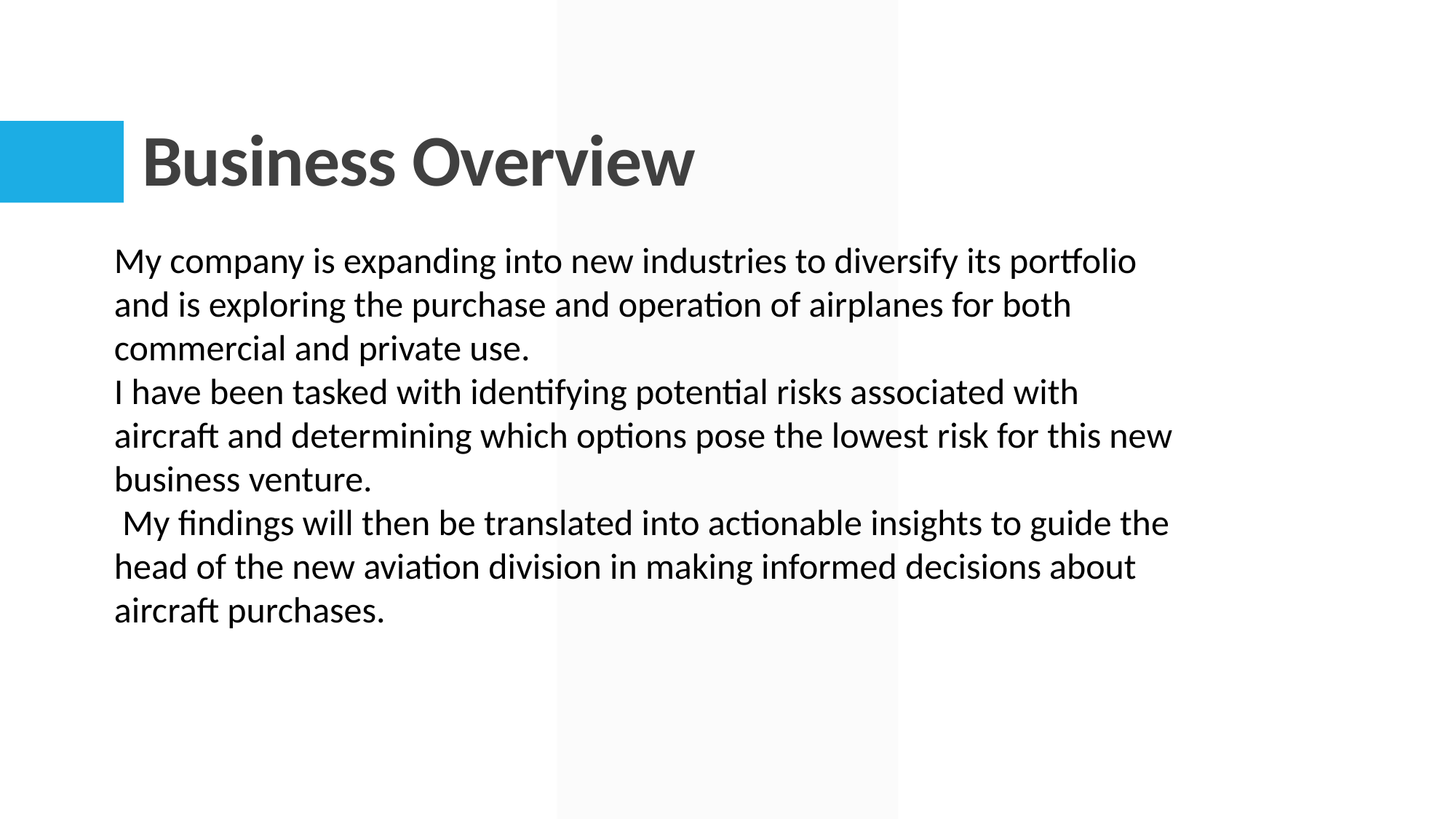

# Business Overview
My company is expanding into new industries to diversify its portfolio and is exploring the purchase and operation of airplanes for both commercial and private use.
I have been tasked with identifying potential risks associated with aircraft and determining which options pose the lowest risk for this new business venture.
 My findings will then be translated into actionable insights to guide the head of the new aviation division in making informed decisions about aircraft purchases.